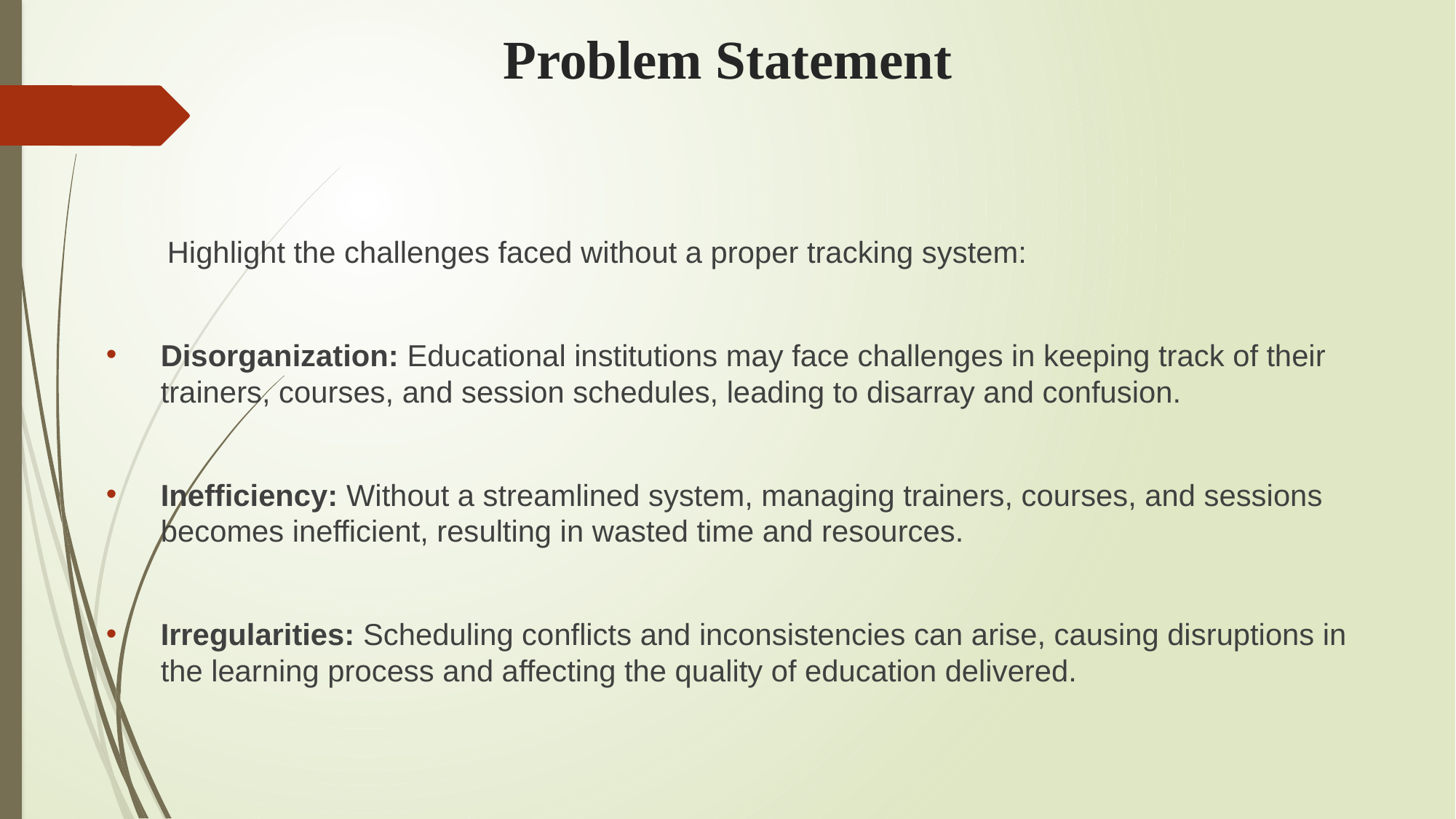

# Problem Statement

        Highlight the challenges faced without a proper tracking system:

Disorganization: Educational institutions may face challenges in keeping track of their trainers, courses, and session schedules, leading to disarray and confusion.

Inefficiency: Without a streamlined system, managing trainers, courses, and sessions becomes inefficient, resulting in wasted time and resources.

Irregularities: Scheduling conflicts and inconsistencies can arise, causing disruptions in the learning process and affecting the quality of education delivered.